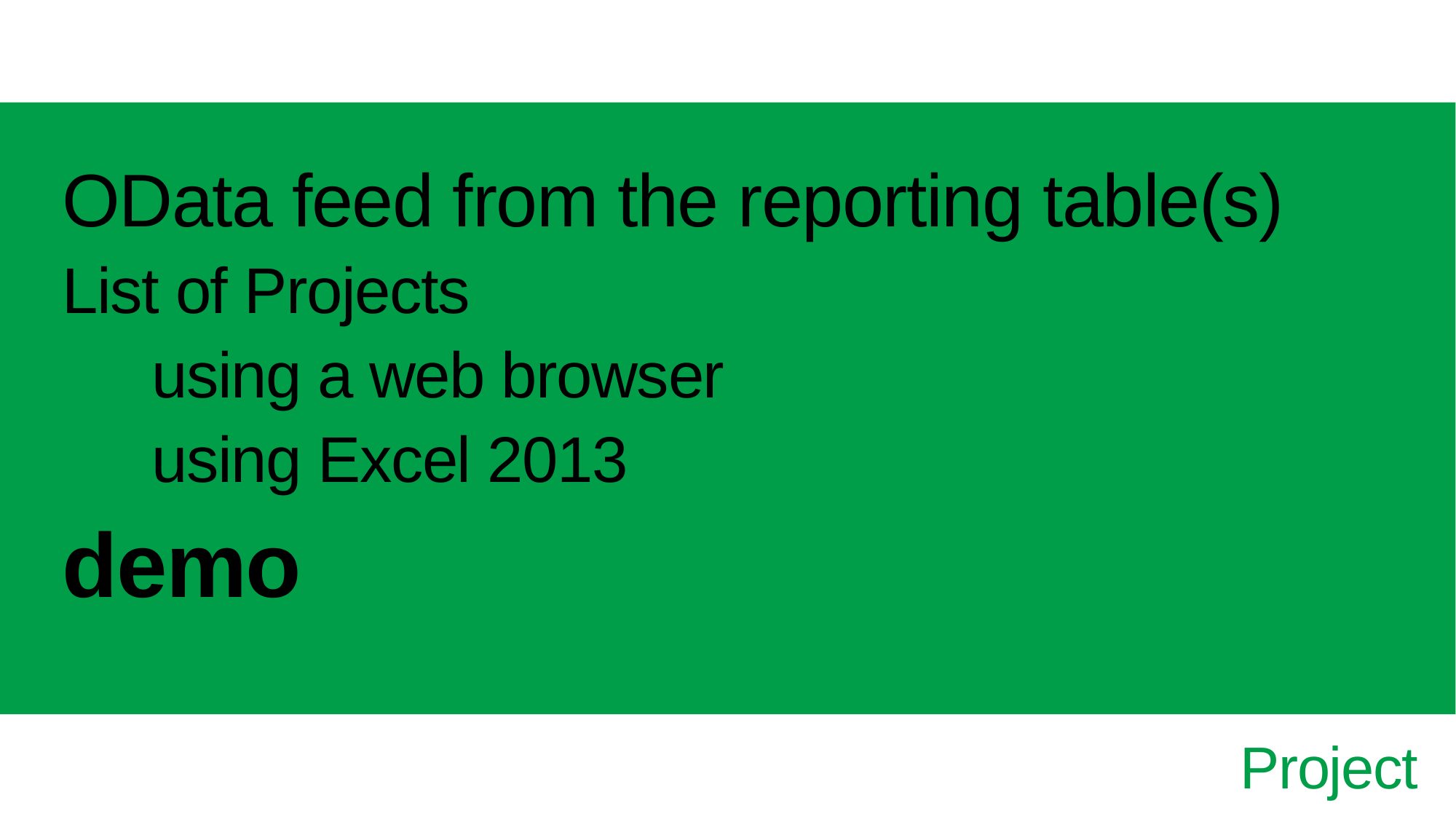

OData feed from the reporting table(s)
List of Projects
	using a web browser
	using Excel 2013

demo